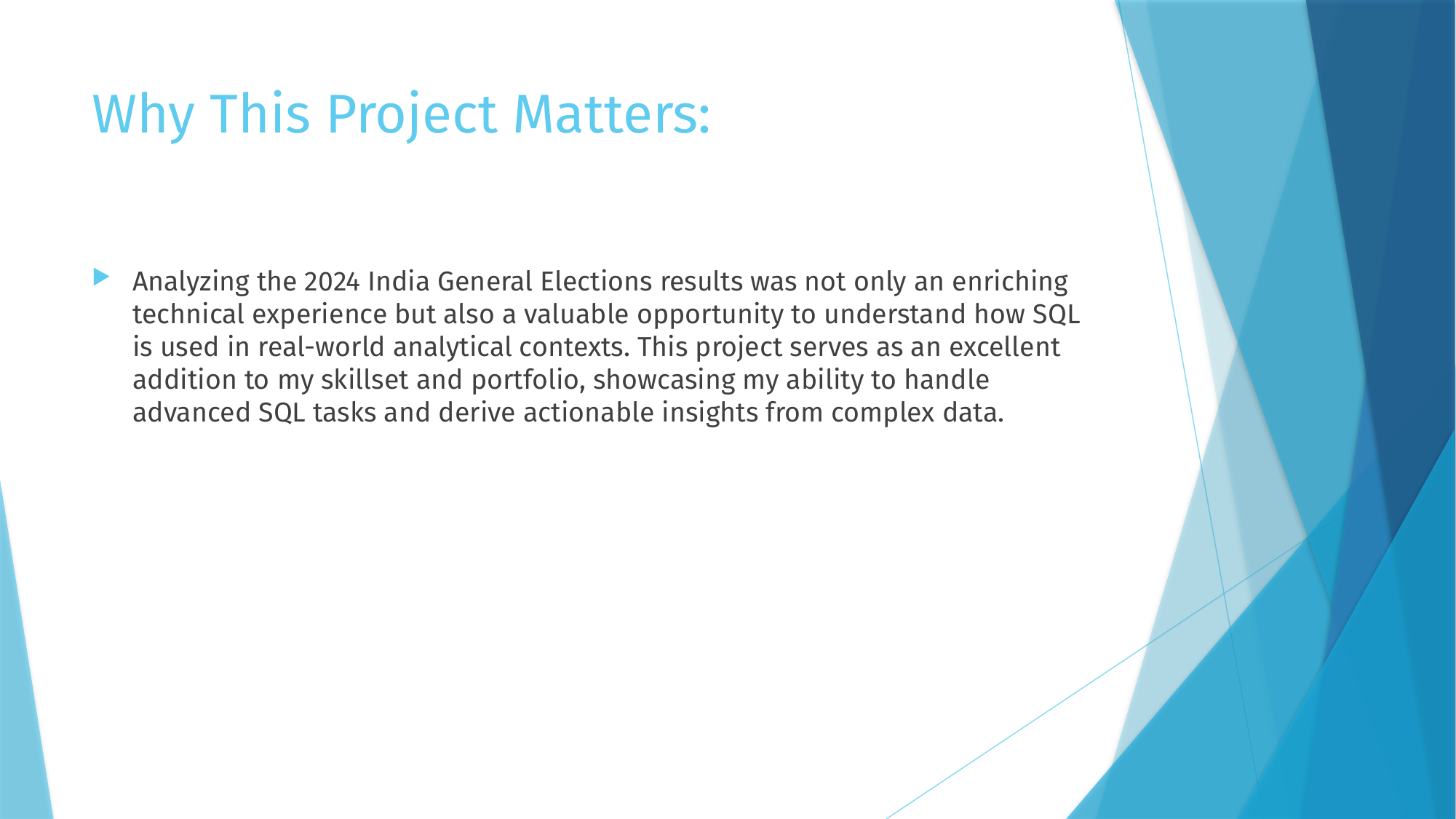

# Why This Project Matters:
Analyzing the 2024 India General Elections results was not only an enriching technical experience but also a valuable opportunity to understand how SQL is used in real-world analytical contexts. This project serves as an excellent addition to my skillset and portfolio, showcasing my ability to handle advanced SQL tasks and derive actionable insights from complex data.